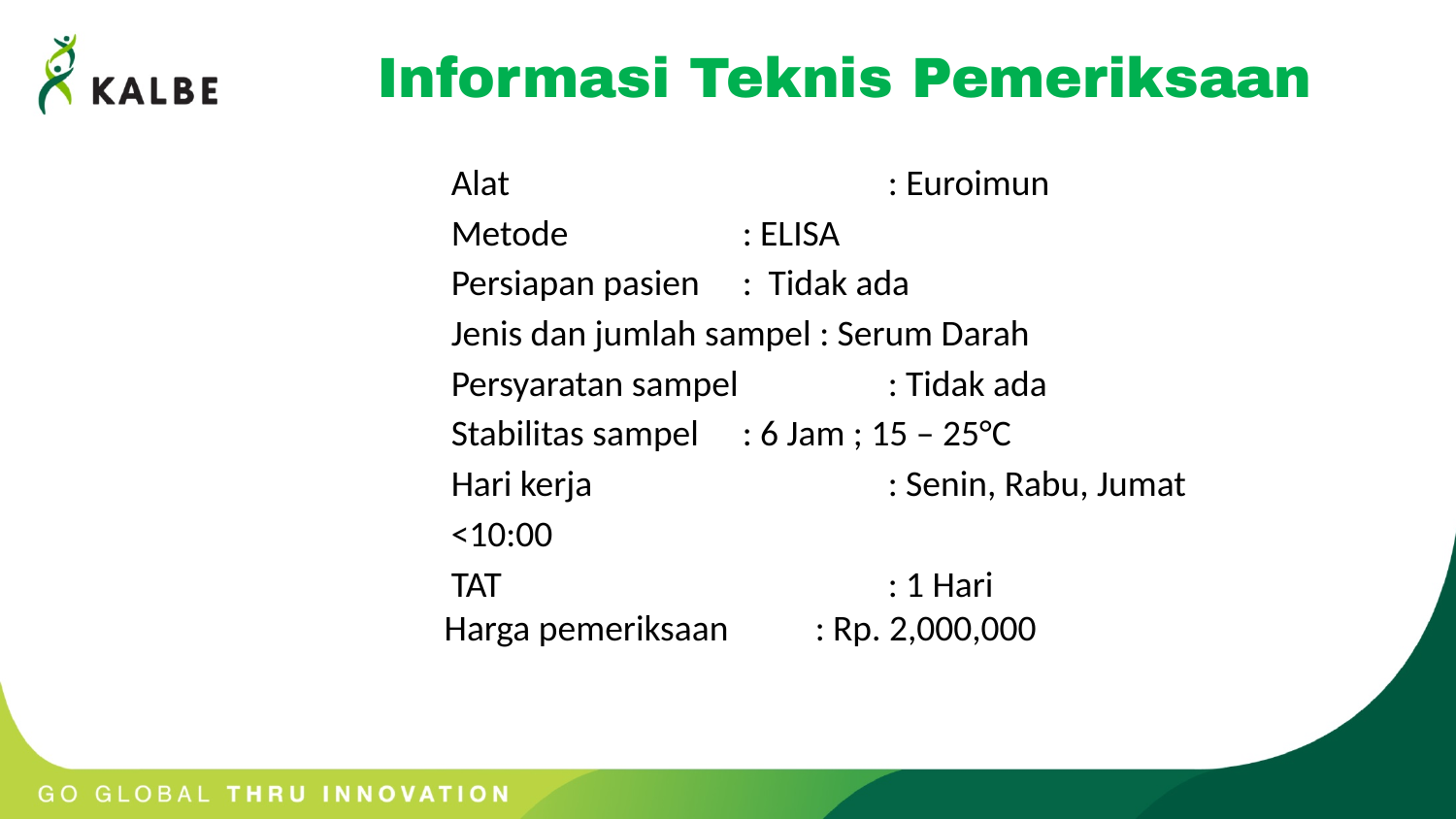

Informasi Teknis Pemeriksaan

Alat 			: Euroimun
Metode 		: ELISA
Persiapan pasien 	:  Tidak ada
Jenis dan jumlah sampel : Serum Darah
Persyaratan sampel 	: Tidak ada
Stabilitas sampel 	: 6 Jam ; 15 – 25°C
Hari kerja 		: Senin, Rabu, Jumat <10:00
TAT 			: 1 Hari
        Harga pemeriksaan 	: Rp. 2,000,000